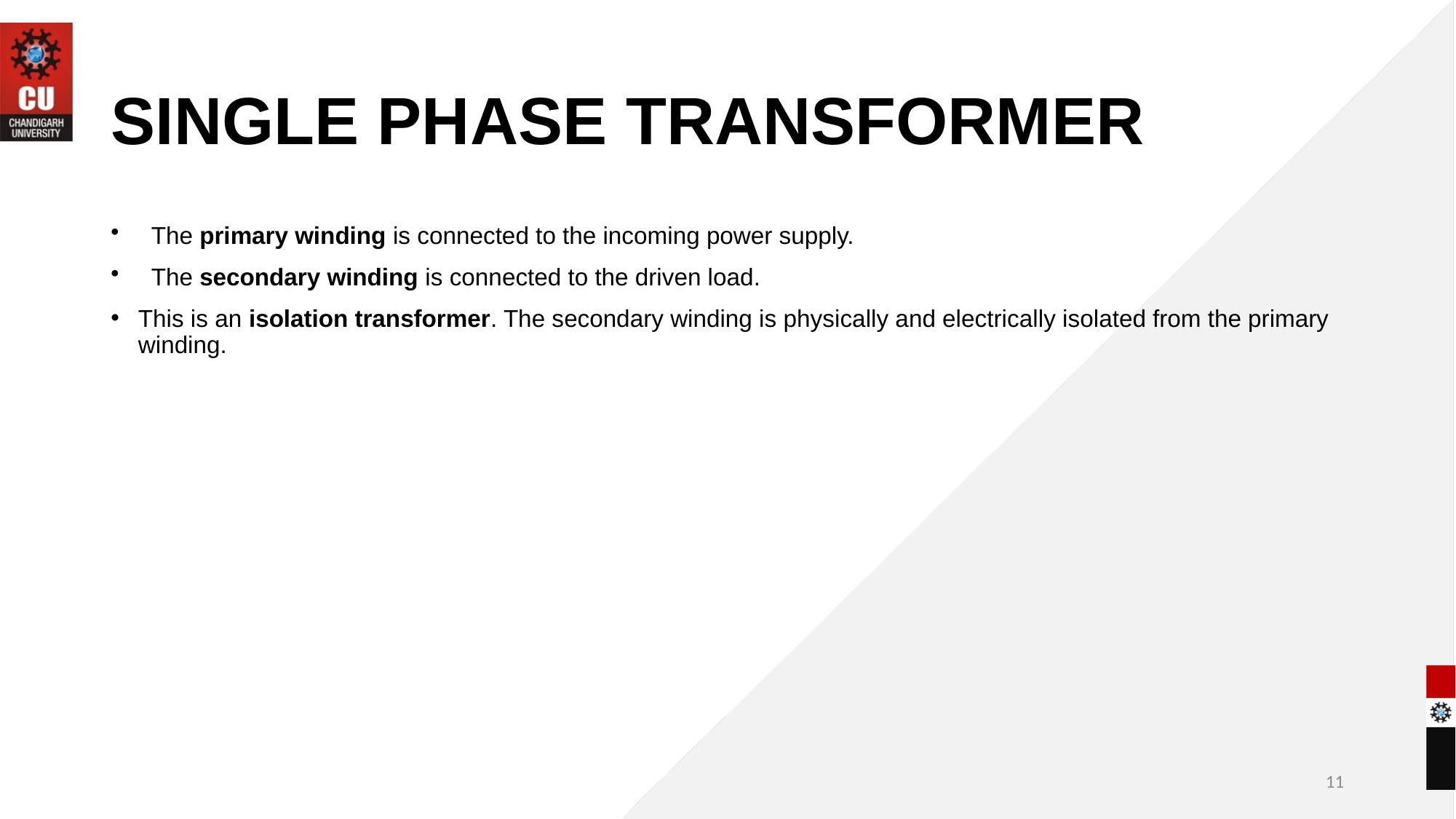

# SINGLE PHASE TRANSFORMER
The primary winding is connected to the incoming power supply.
The secondary winding is connected to the driven load.
This is an isolation transformer. The secondary winding is physically and electrically isolated from the primary winding.

11